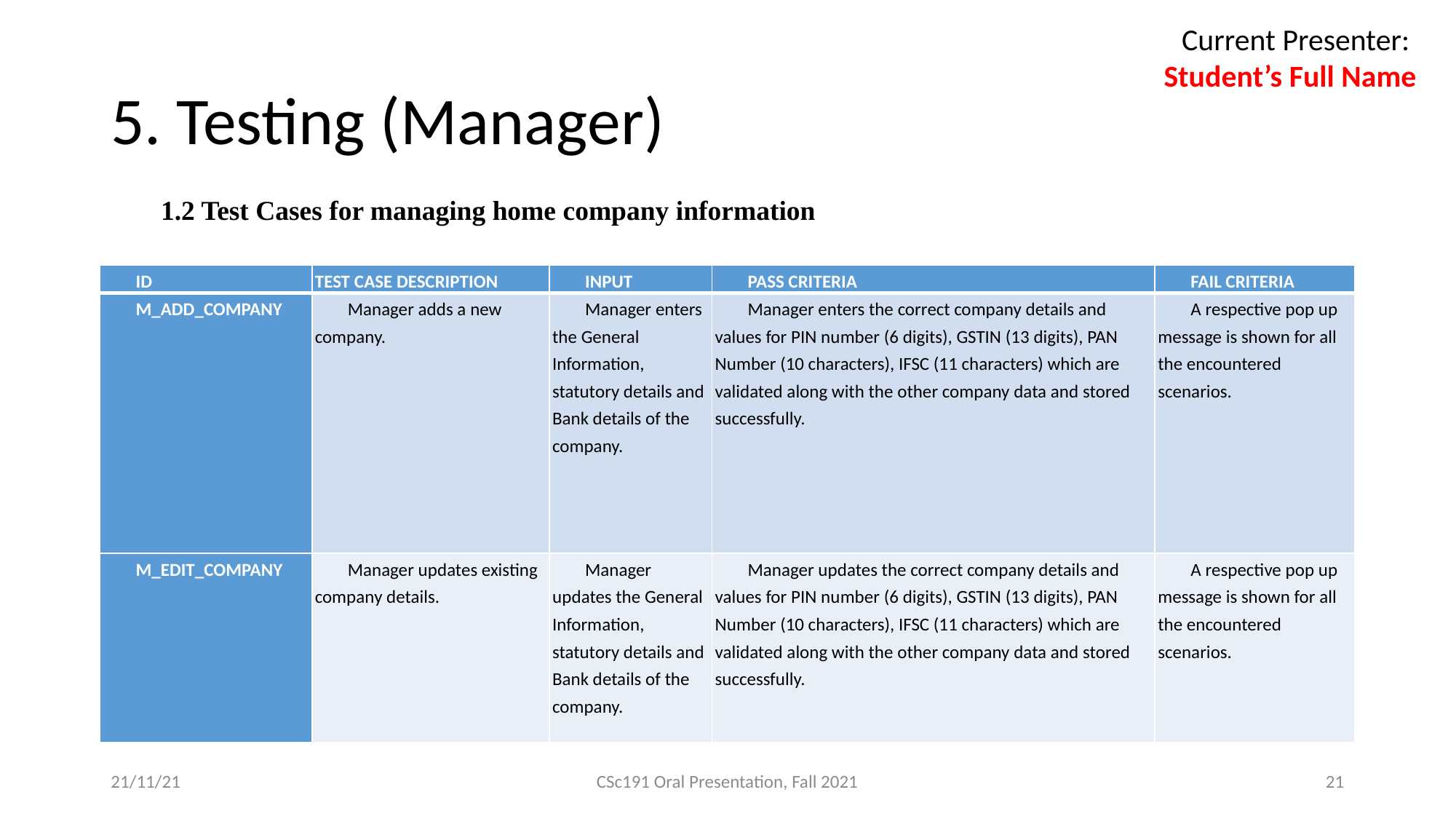

Current Presenter:
Student’s Full Name
# 5. Testing (Manager)
1.2 Test Cases for managing home company information

| ID | TEST CASE DESCRIPTION | INPUT | PASS CRITERIA | FAIL CRITERIA |
| --- | --- | --- | --- | --- |
| M\_ADD\_COMPANY | Manager adds a new company. | Manager enters the General Information, statutory details and Bank details of the company. | Manager enters the correct company details and values for PIN number (6 digits), GSTIN (13 digits), PAN Number (10 characters), IFSC (11 characters) which are validated along with the other company data and stored successfully. | A respective pop up message is shown for all the encountered scenarios. |
| M\_EDIT\_COMPANY | Manager updates existing company details. | Manager updates the General Information, statutory details and Bank details of the company. | Manager updates the correct company details and values for PIN number (6 digits), GSTIN (13 digits), PAN Number (10 characters), IFSC (11 characters) which are validated along with the other company data and stored successfully. | A respective pop up message is shown for all the encountered scenarios. |
21/11/21
CSc191 Oral Presentation, Fall 2021
21